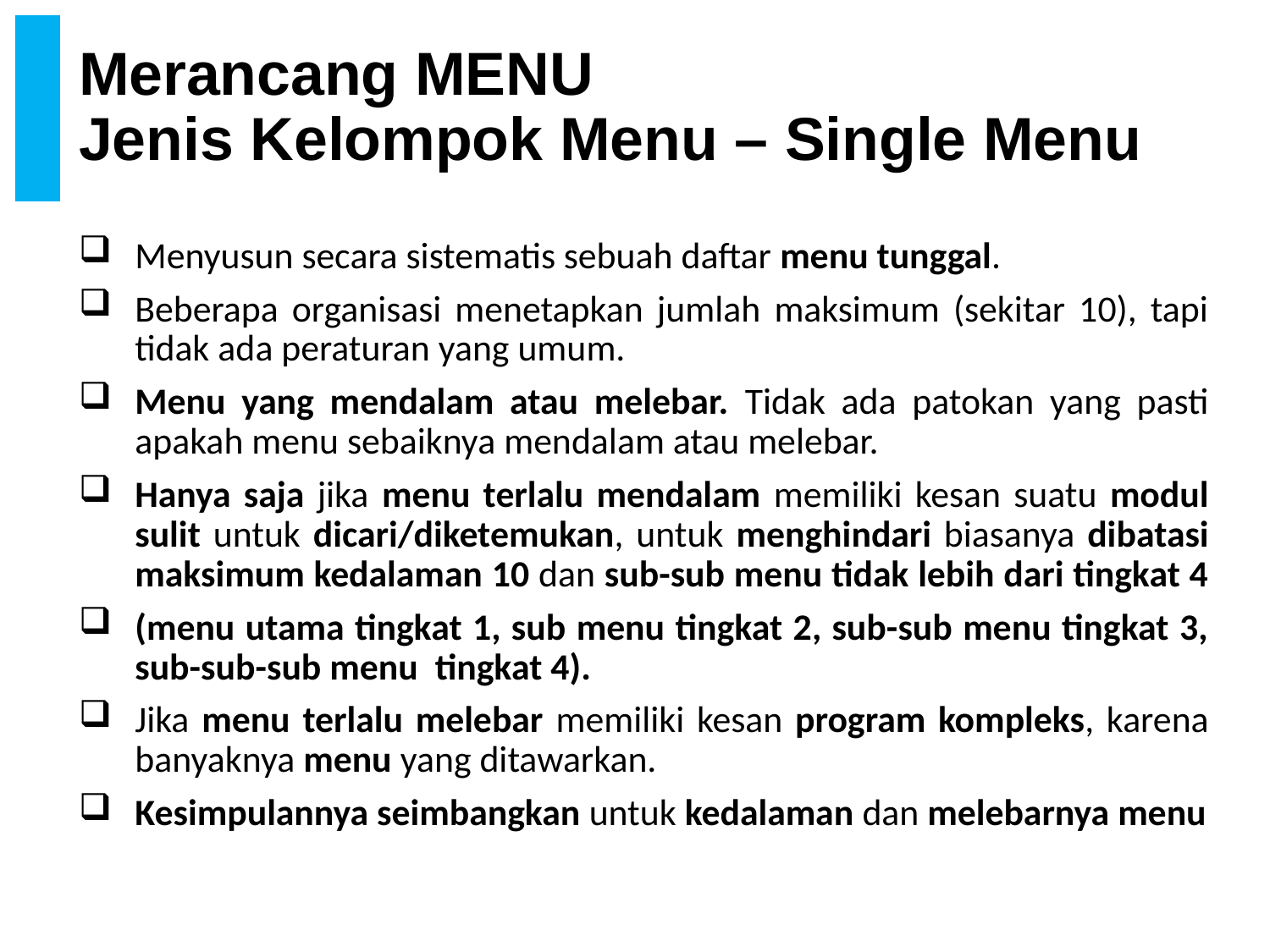

# Merancang MENU Jenis Kelompok Menu – Single Menu
Menyusun secara sistematis sebuah daftar menu tunggal.
Beberapa organisasi menetapkan jumlah maksimum (sekitar 10), tapi tidak ada peraturan yang umum.
Menu yang mendalam atau melebar. Tidak ada patokan yang pasti apakah menu sebaiknya mendalam atau melebar.
Hanya saja jika menu terlalu mendalam memiliki kesan suatu modul sulit untuk dicari/diketemukan, untuk menghindari biasanya dibatasi maksimum kedalaman 10 dan sub-sub menu tidak lebih dari tingkat 4
(menu utama tingkat 1, sub menu tingkat 2, sub-sub menu tingkat 3, sub-sub-sub menu  tingkat 4).
Jika menu terlalu melebar memiliki kesan program kompleks, karena banyaknya menu yang ditawarkan.
Kesimpulannya seimbangkan untuk kedalaman dan melebarnya menu